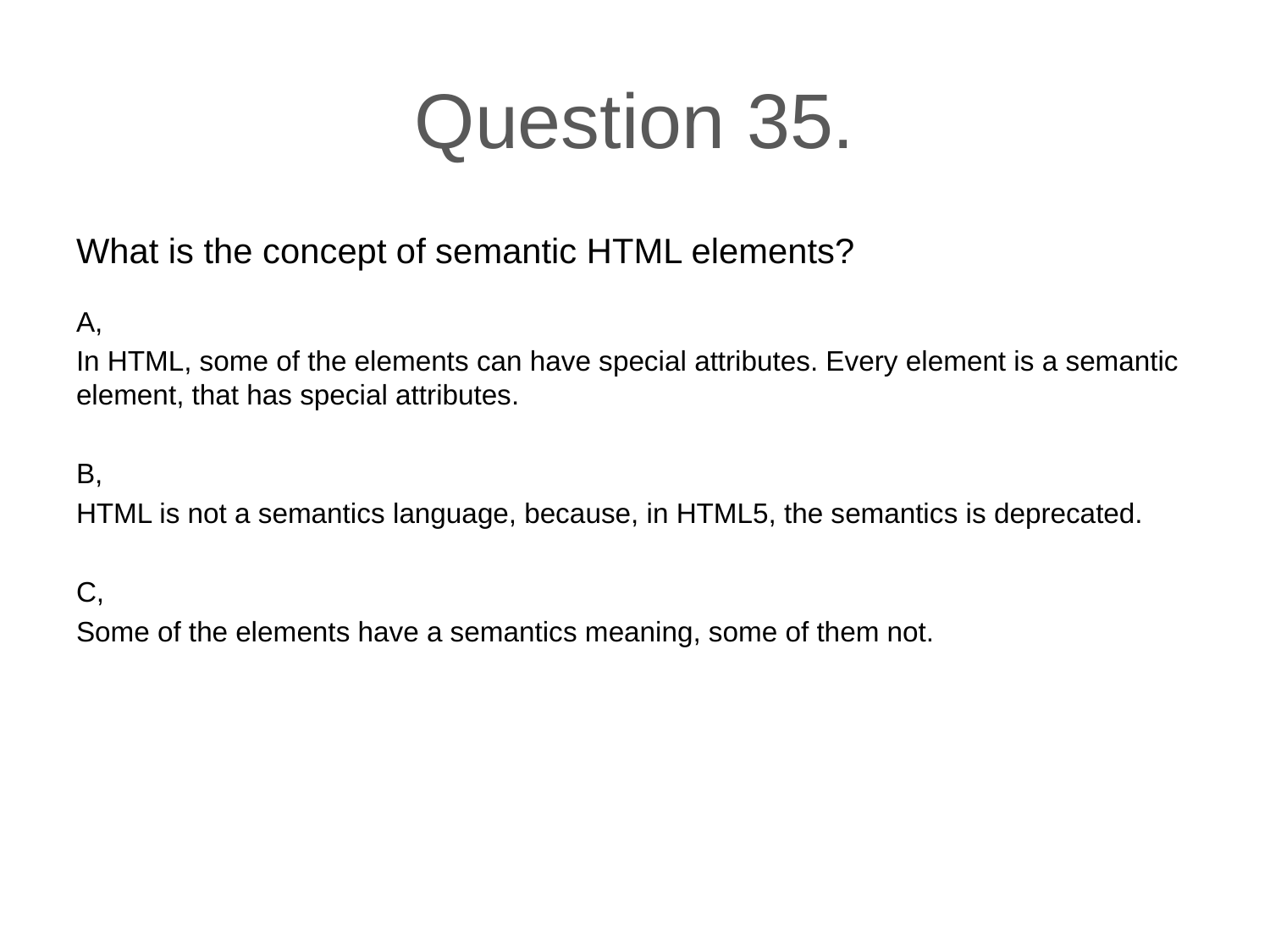

# Question 35.
What is the concept of semantic HTML elements?

A,
In HTML, some of the elements can have special attributes. Every element is a semantic element, that has special attributes.

B,
HTML is not a semantics language, because, in HTML5, the semantics is deprecated.

C,
Some of the elements have a semantics meaning, some of them not.